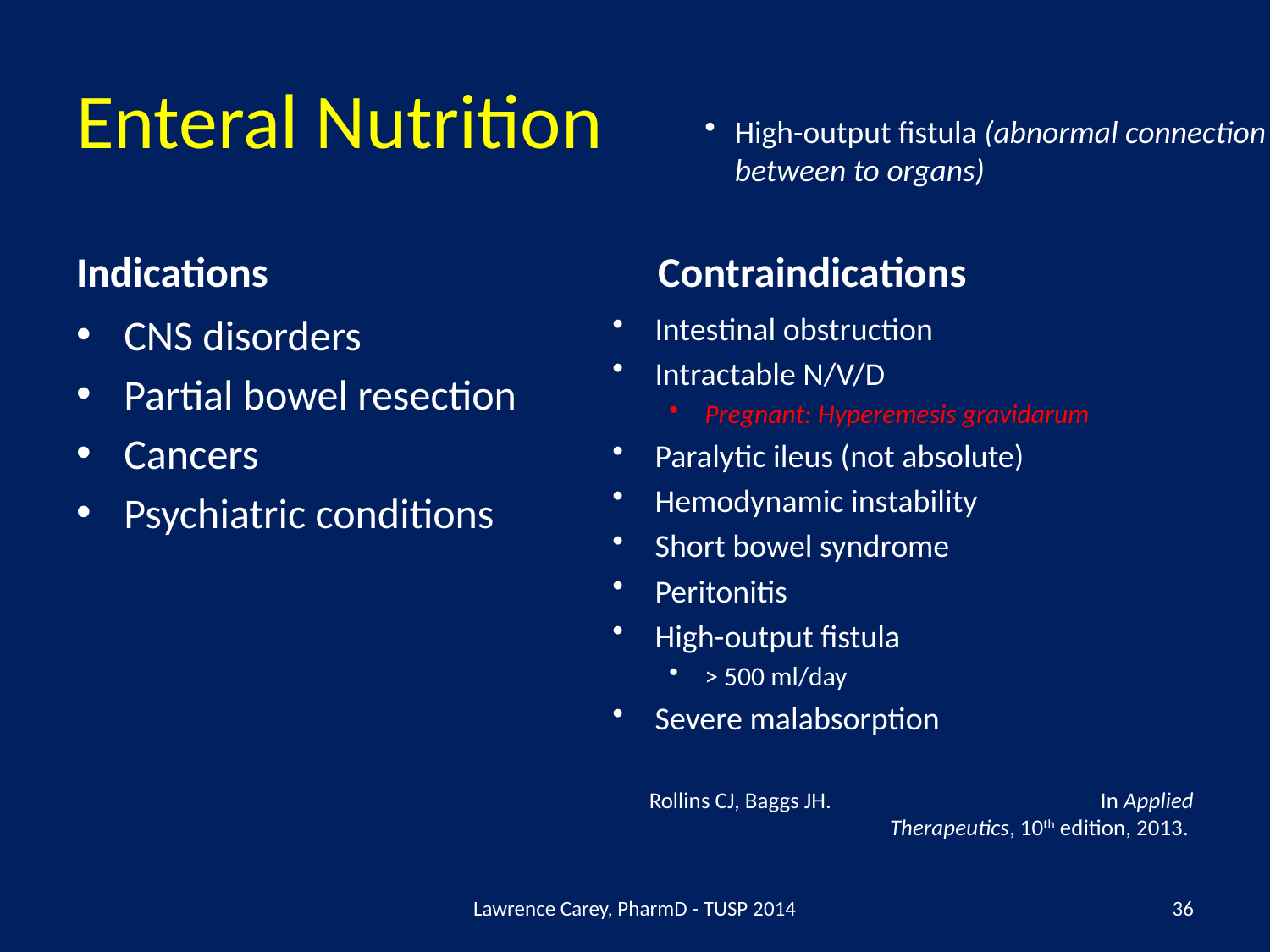

# Enteral Nutrition
High-output fistula (abnormal connection between to organs)
Indications
Contraindications
CNS disorders
Partial bowel resection
Cancers
Psychiatric conditions

Intestinal obstruction
Intractable N/V/D
Pregnant: Hyperemesis gravidarum
Paralytic ileus (not absolute)
Hemodynamic instability
Short bowel syndrome
Peritonitis
High-output fistula
> 500 ml/day
Severe malabsorption

Rollins CJ, Baggs JH.                                                     In Applied Therapeutics, 10th edition, 2013.

Lawrence Carey, PharmD - TUSP 2014
36